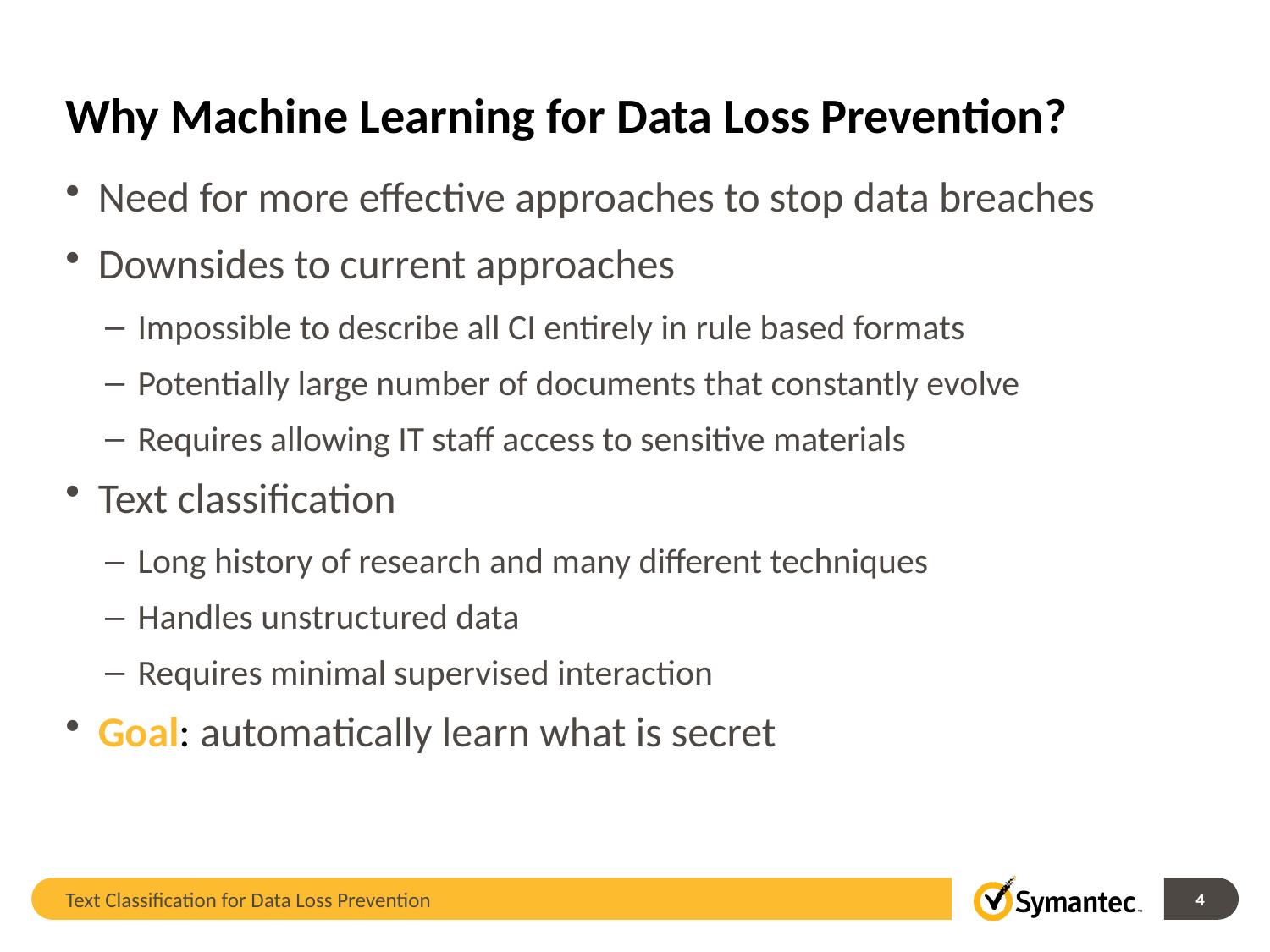

# Why Machine Learning for Data Loss Prevention?
Need for more effective approaches to stop data breaches
Downsides to current approaches
Impossible to describe all CI entirely in rule based formats
Potentially large number of documents that constantly evolve
Requires allowing IT staff access to sensitive materials
Text classification
Long history of research and many different techniques
Handles unstructured data
Requires minimal supervised interaction
Goal: automatically learn what is secret
Text Classification for Data Loss Prevention
4